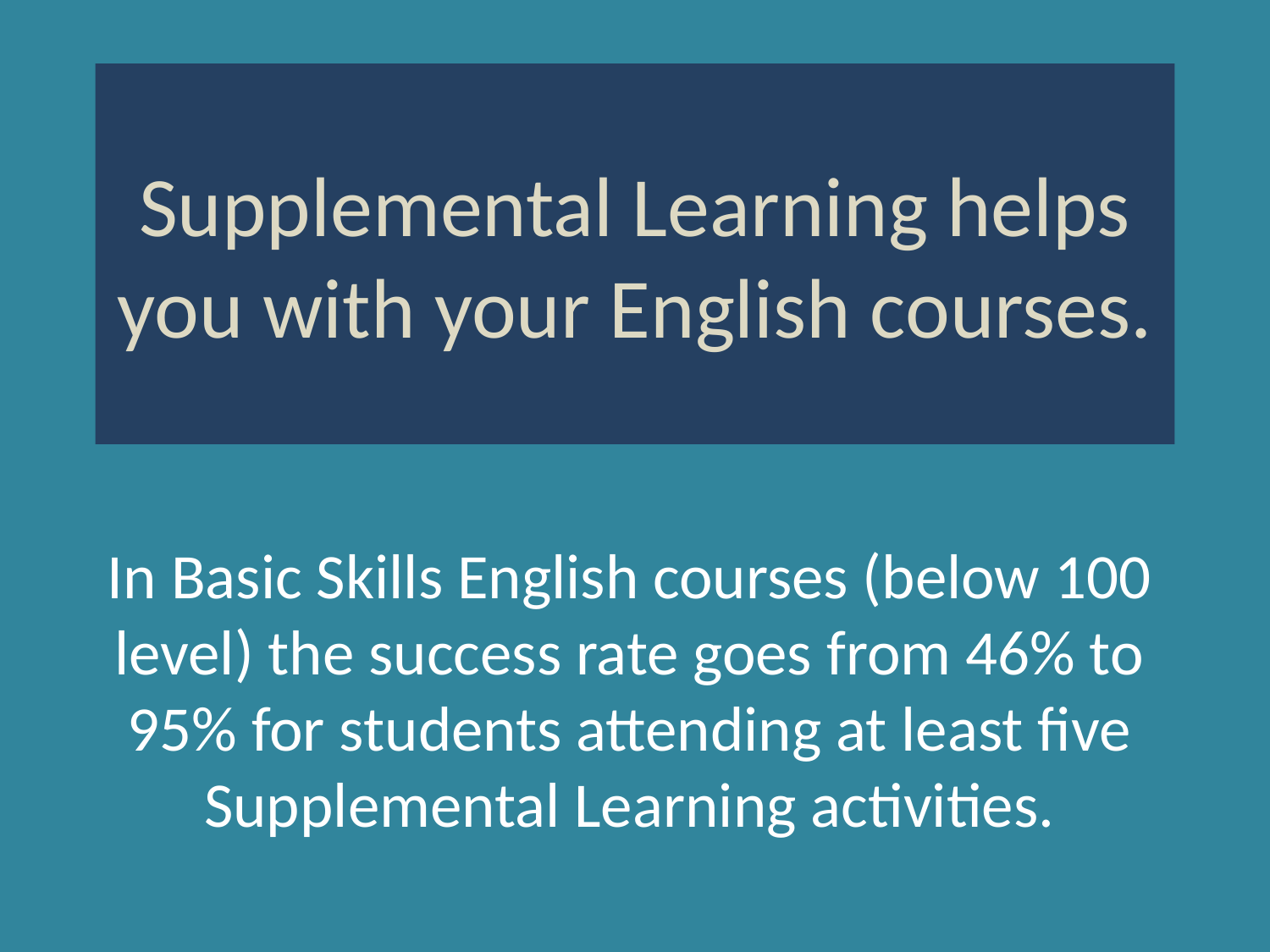

# Supplemental Learning helps you with your English courses.
In Basic Skills English courses (below 100 level) the success rate goes from 46% to 95% for students attending at least five Supplemental Learning activities.